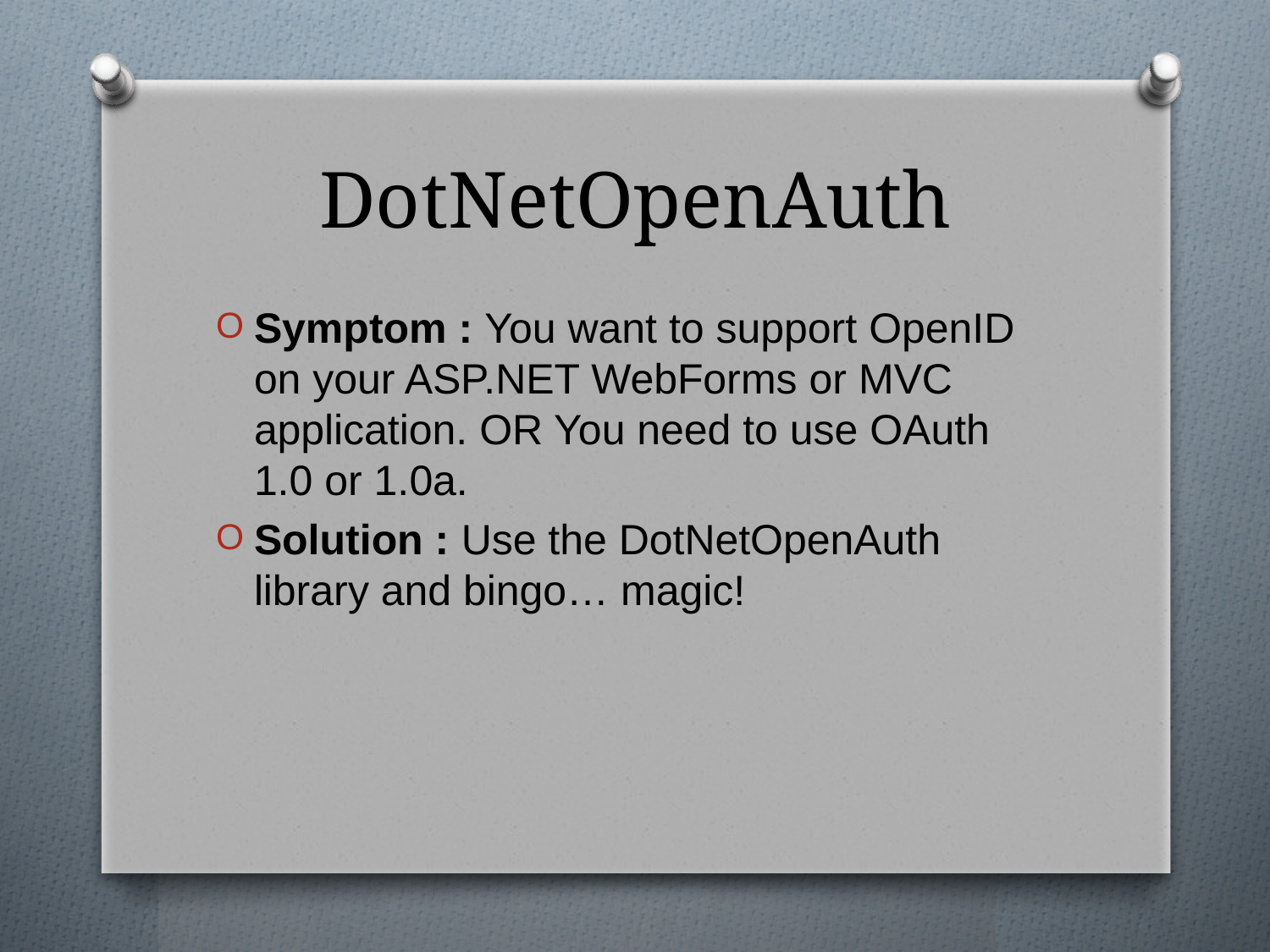

# DotNetOpenAuth
Symptom : You want to support OpenID on your ASP.NET WebForms or MVC application. OR You need to use OAuth 1.0 or 1.0a.
Solution : Use the DotNetOpenAuth library and bingo… magic!